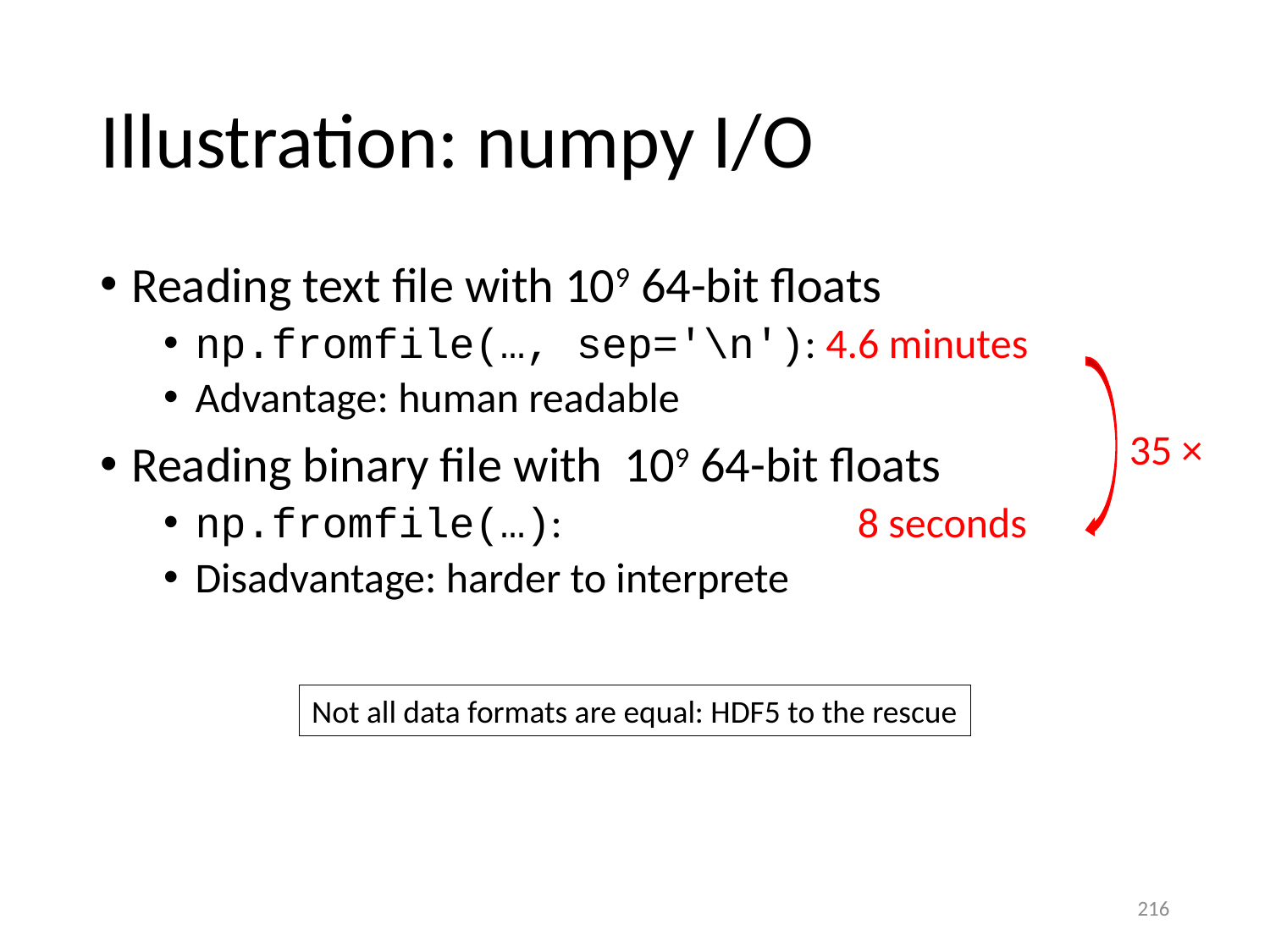

# Illustration: numpy I/O
Reading text file with 109 64-bit floats
np.fromfile(…, sep='\n'): 4.6 minutes
Advantage: human readable
Reading binary file with  109 64-bit floats
np.fromfile(…):                               8 seconds
Disadvantage: harder to interprete

35 ×
Not all data formats are equal: HDF5 to the rescue
216